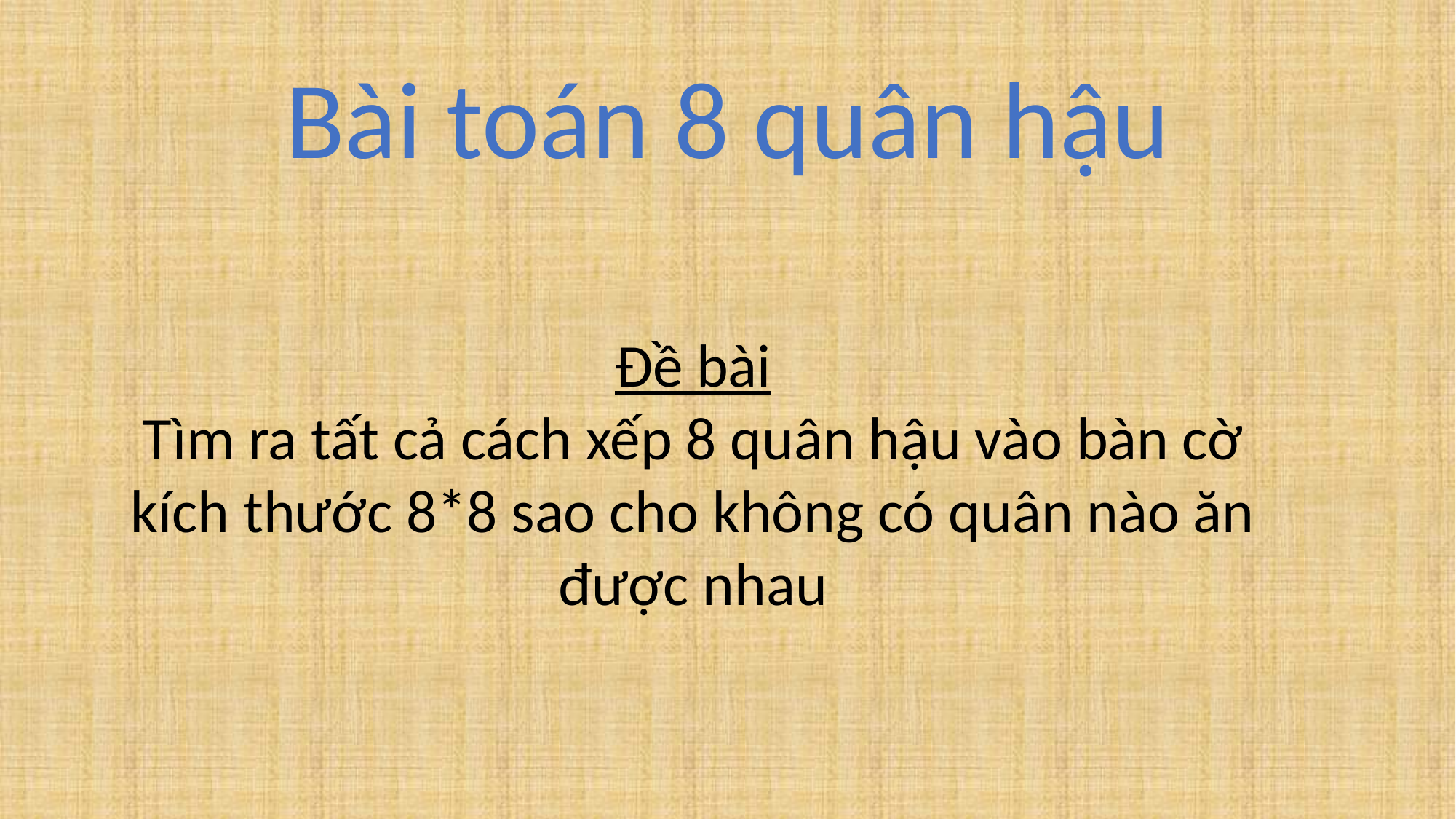

# Bài toán 8 quân hậu
Đề bài
Tìm ra tất cả cách xếp 8 quân hậu vào bàn cờ kích thước 8*8 sao cho không có quân nào ăn được nhau